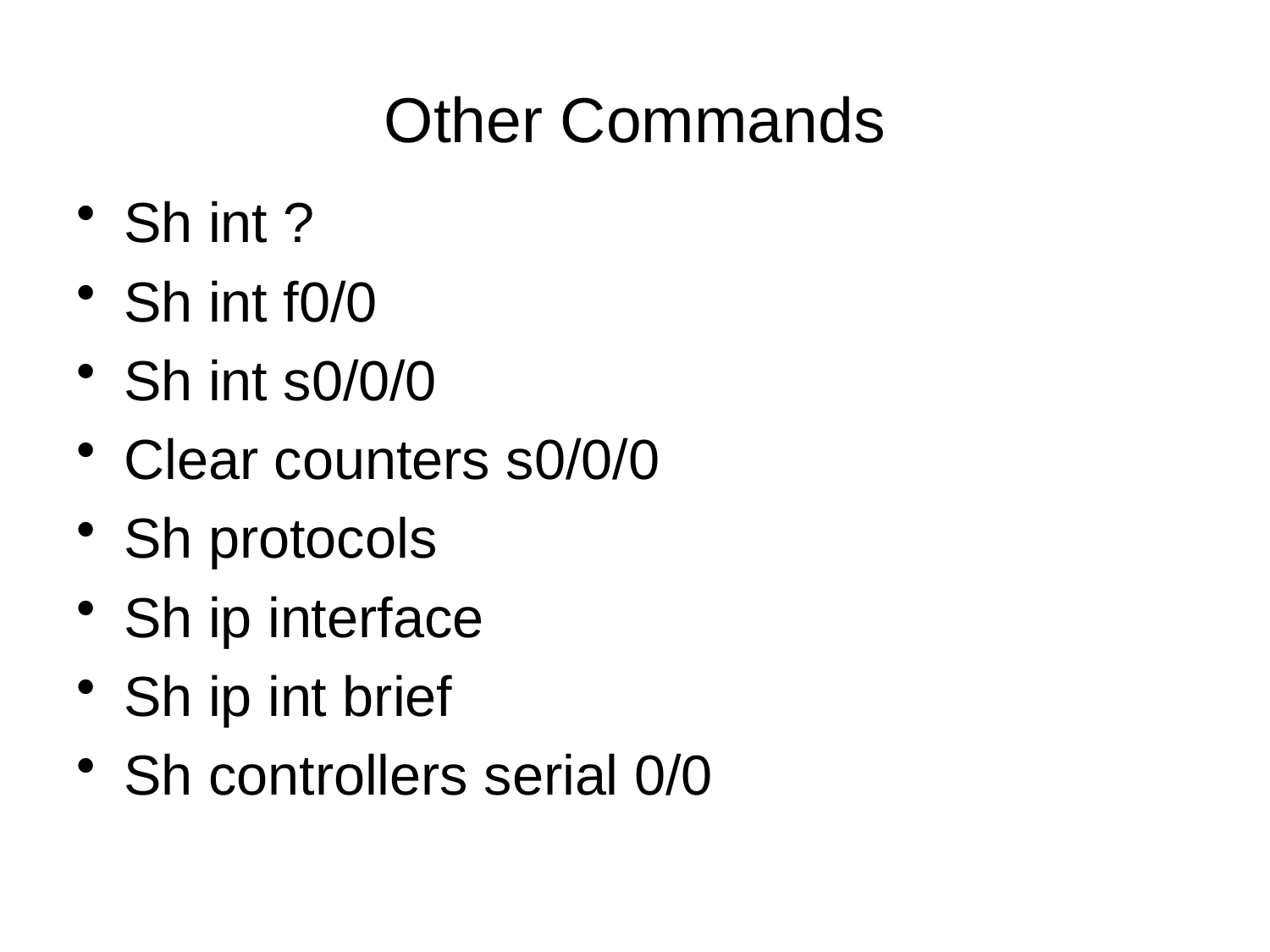

# Other Commands
Sh int ?
Sh int f0/0
Sh int s0/0/0
Clear counters s0/0/0
Sh protocols
Sh ip interface
Sh ip int brief
Sh controllers serial 0/0